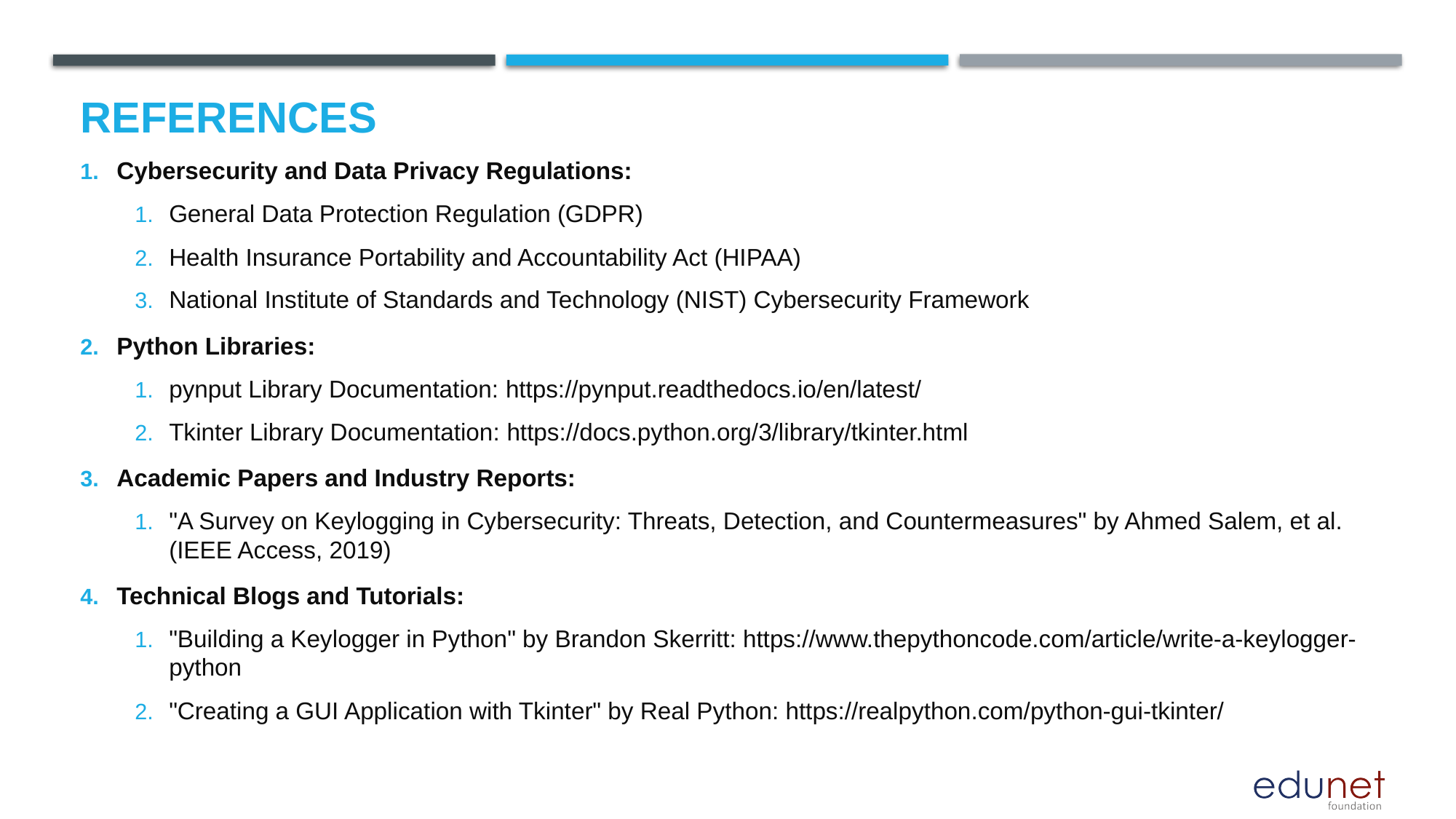

# References
Cybersecurity and Data Privacy Regulations:
General Data Protection Regulation (GDPR)
Health Insurance Portability and Accountability Act (HIPAA)
National Institute of Standards and Technology (NIST) Cybersecurity Framework
Python Libraries:
pynput Library Documentation: https://pynput.readthedocs.io/en/latest/
Tkinter Library Documentation: https://docs.python.org/3/library/tkinter.html
Academic Papers and Industry Reports:
"A Survey on Keylogging in Cybersecurity: Threats, Detection, and Countermeasures" by Ahmed Salem, et al. (IEEE Access, 2019)
Technical Blogs and Tutorials:
"Building a Keylogger in Python" by Brandon Skerritt: https://www.thepythoncode.com/article/write-a-keylogger-python
"Creating a GUI Application with Tkinter" by Real Python: https://realpython.com/python-gui-tkinter/